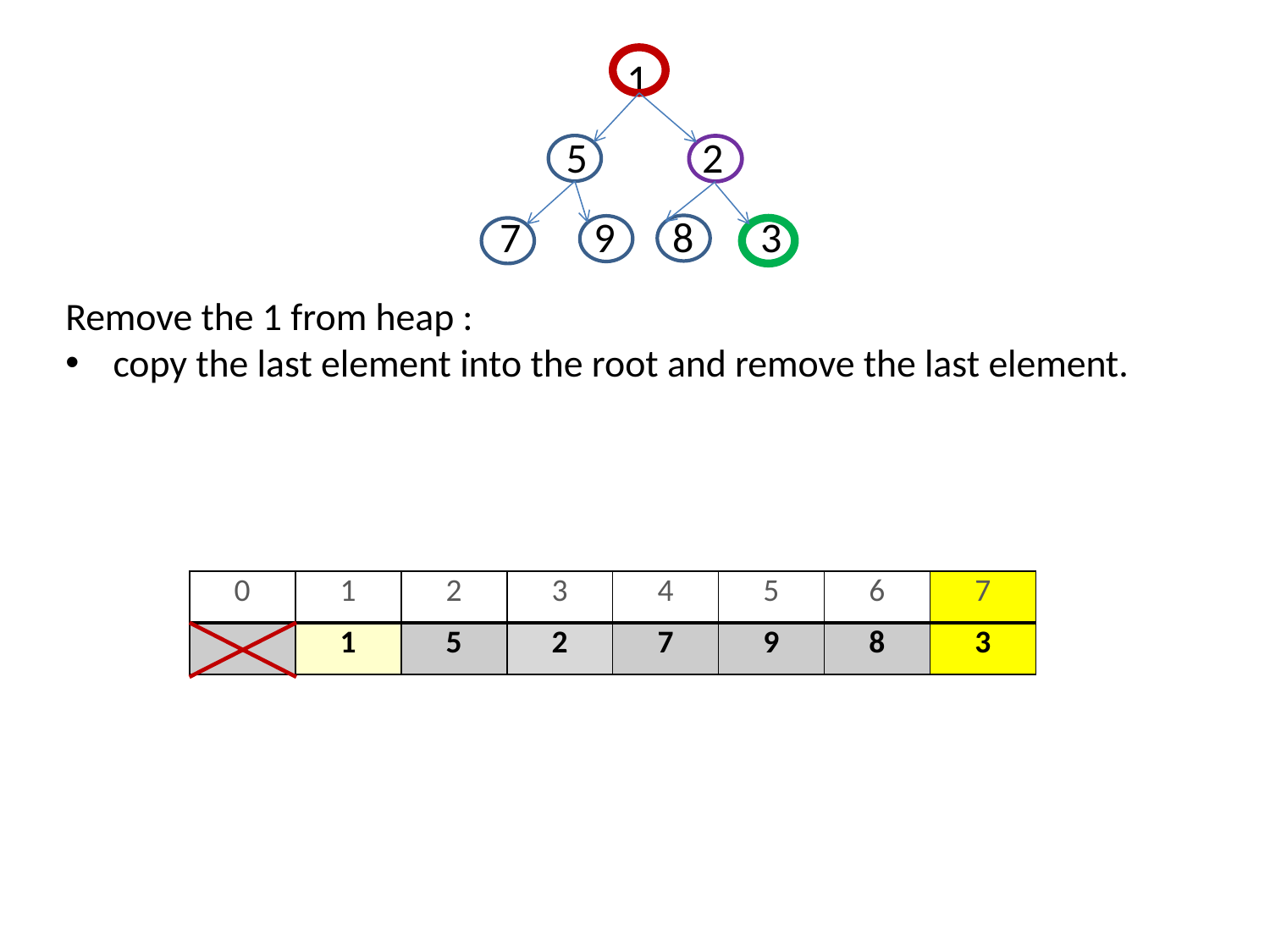

1
       5         2
7      9      8       3

Remove the 1 from heap :
copy the last element into the root and remove the last element.

| 0 | 1 | 2 | 3 | 4 | 5 | 6 | 7 |
| --- | --- | --- | --- | --- | --- | --- | --- |
|  | 1 | 5 | 2 | 7 | 9 | 8 | 3 |